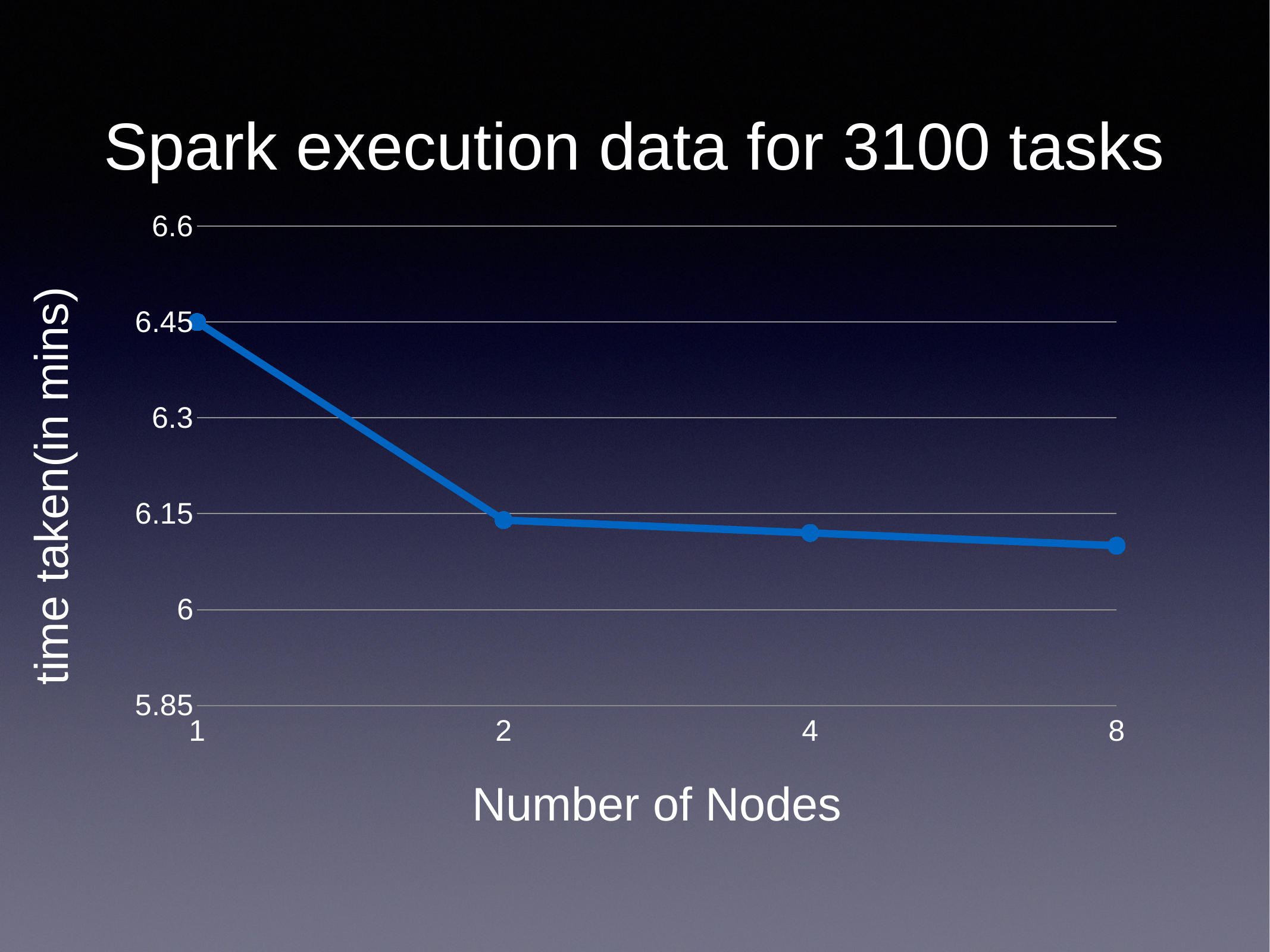

# Spark execution data for 3100 tasks

### Chart:

| Category | Region 2 |
|---|---|
| 1 | 6.45 |
| 2 | 6.14 |
| 4 | 6.119999999999997 |
| 8 | 6.1 |
time taken(in mins)
Number of Nodes